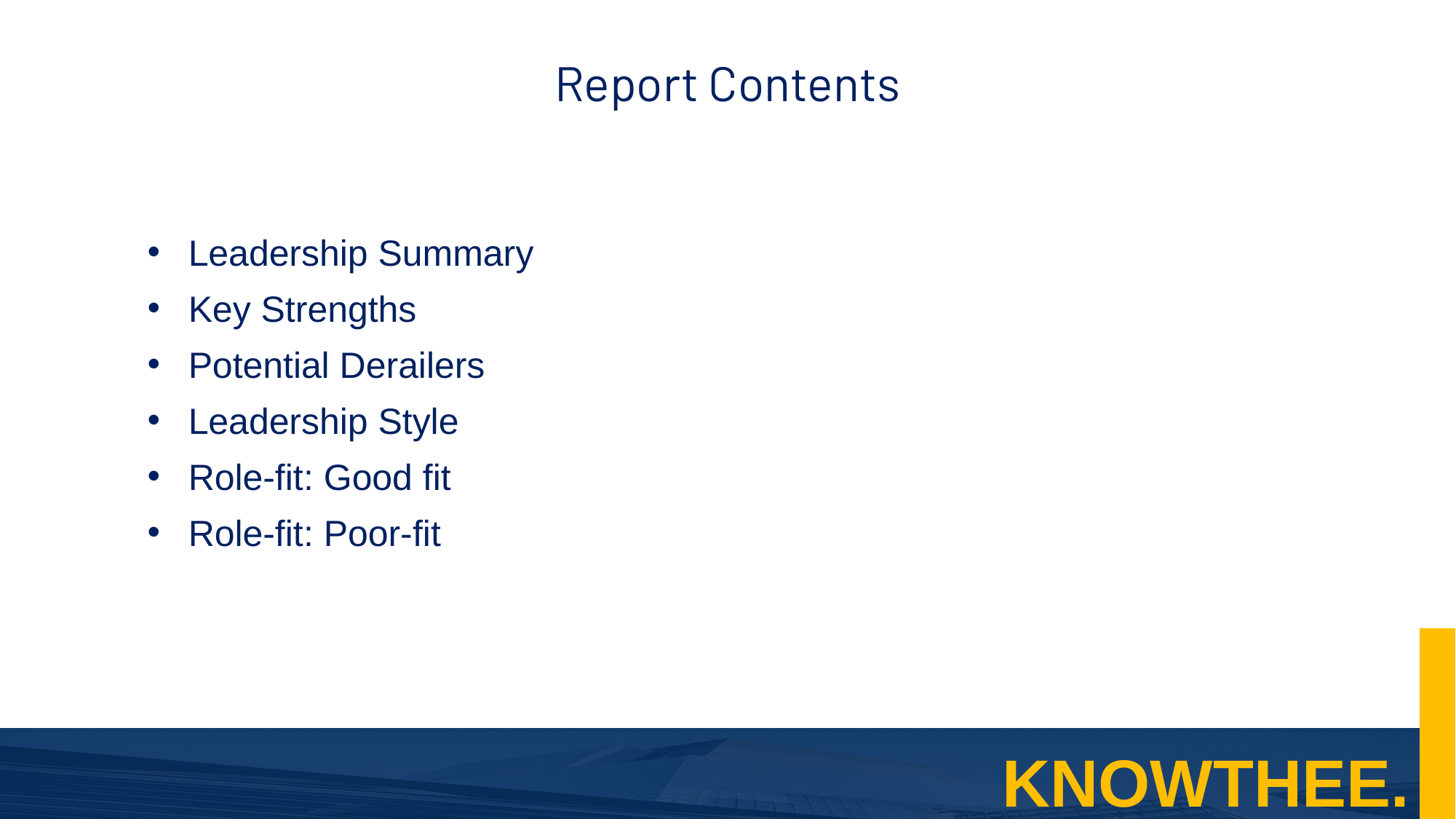

Report Contents

Leadership Summary

Key Strengths

Potential Derailers

Leadership Style

Role-fit: Good fit

Role-fit: Poor-fit